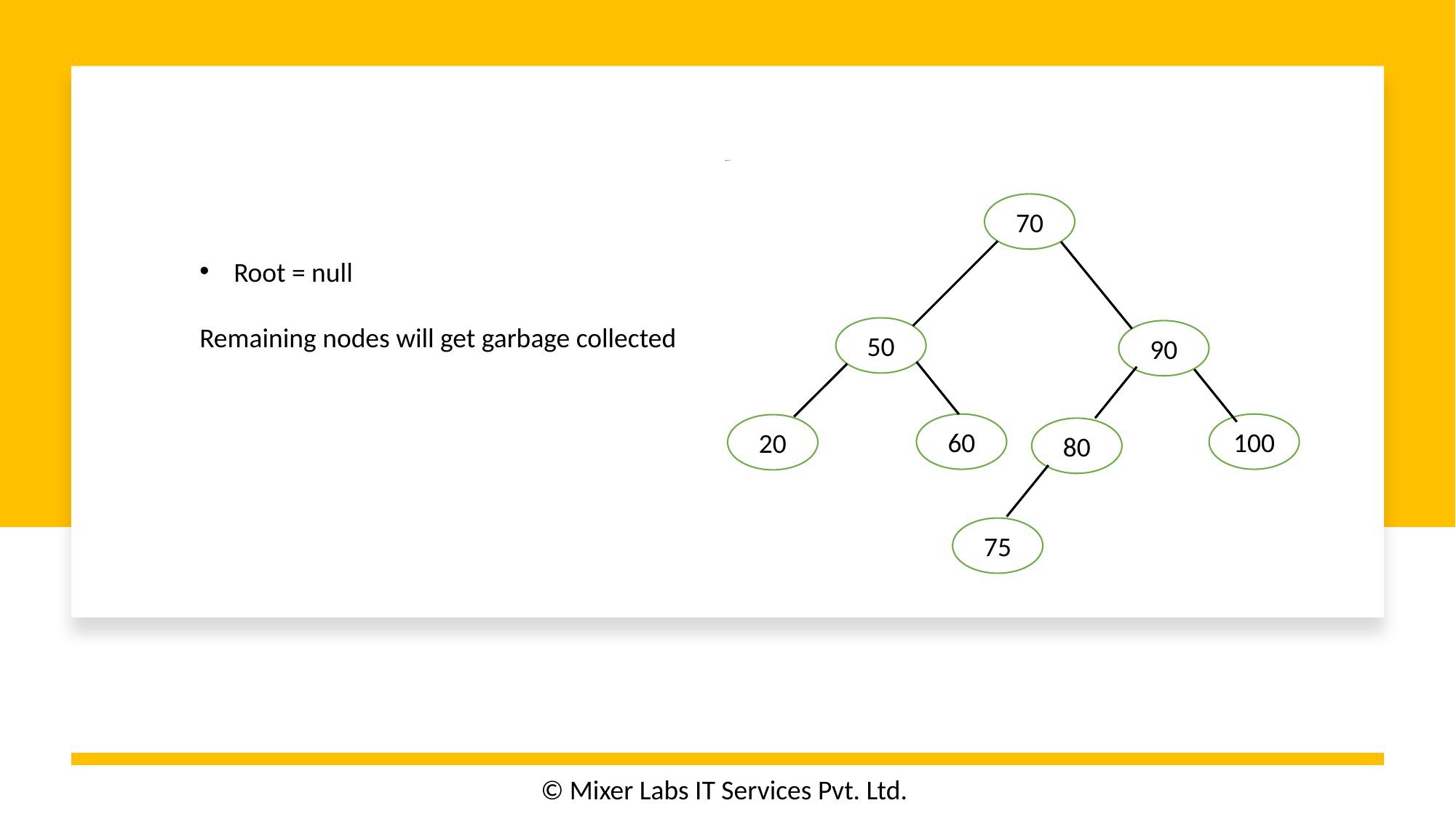

# Delete BST
70
Root = null

Remaining nodes will get garbage collected
50
90
60
100
20
80
75
© Mixer Labs IT Services Pvt. Ltd.